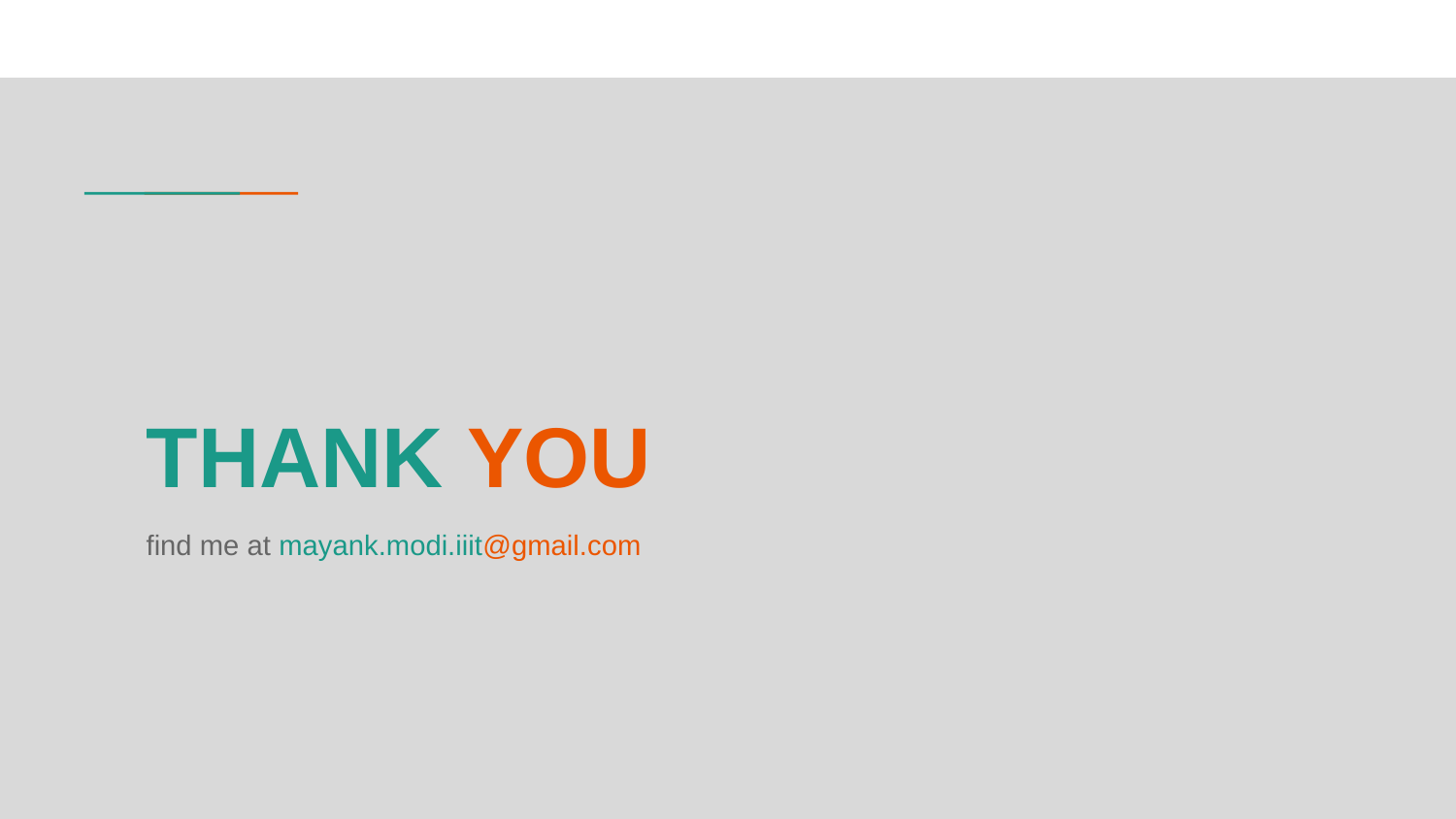

# THANK YOU
find me at mayank.modi.iiit@gmail.com